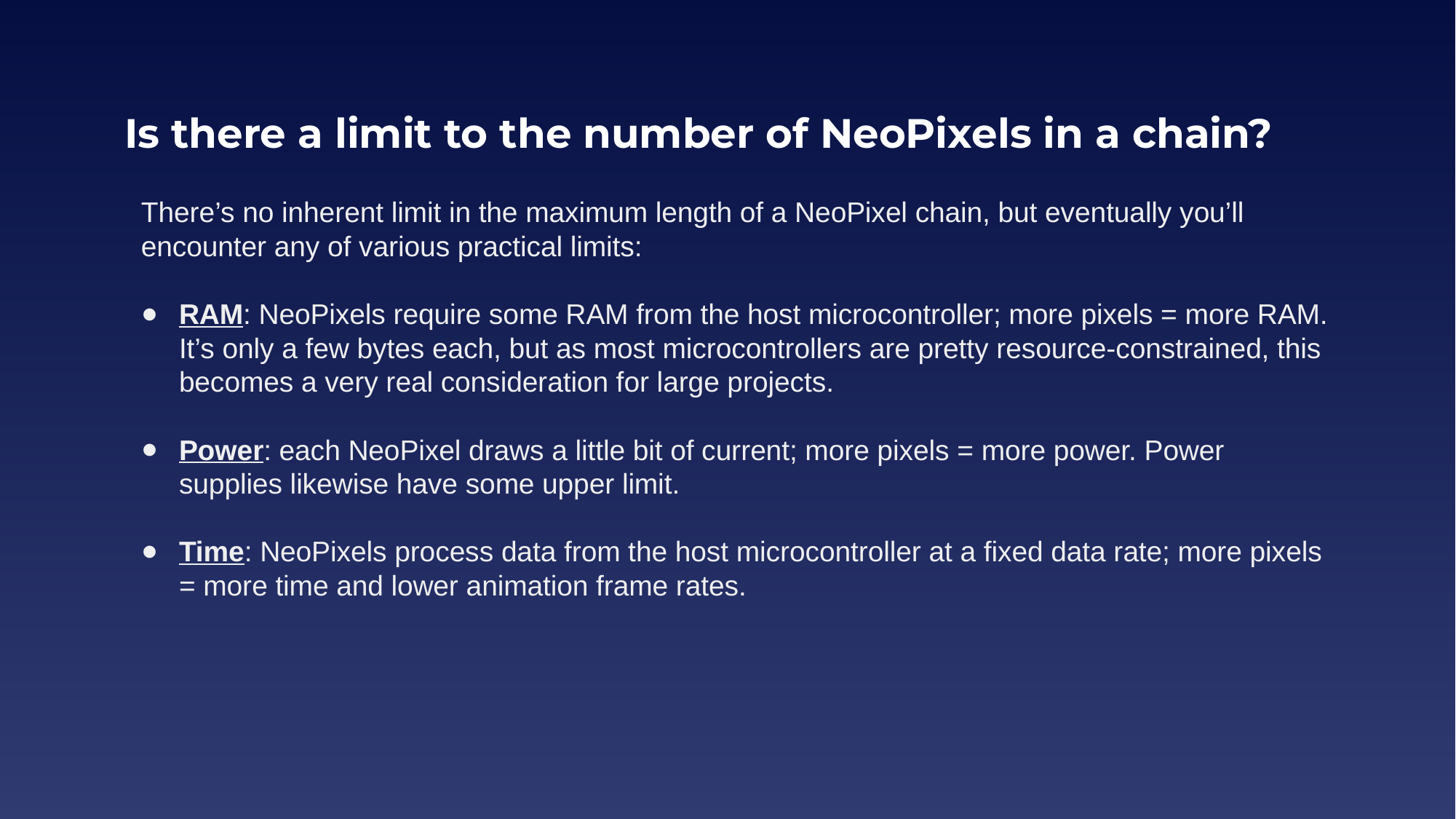

# Is there a limit to the number of NeoPixels in a chain?
There’s no inherent limit in the maximum length of a NeoPixel chain, but eventually you’ll encounter any of various practical limits:

RAM: NeoPixels require some RAM from the host microcontroller; more pixels = more RAM. It’s only a few bytes each, but as most microcontrollers are pretty resource-constrained, this becomes a very real consideration for large projects.

Power: each NeoPixel draws a little bit of current; more pixels = more power. Power supplies likewise have some upper limit.

Time: NeoPixels process data from the host microcontroller at a fixed data rate; more pixels = more time and lower animation frame rates.